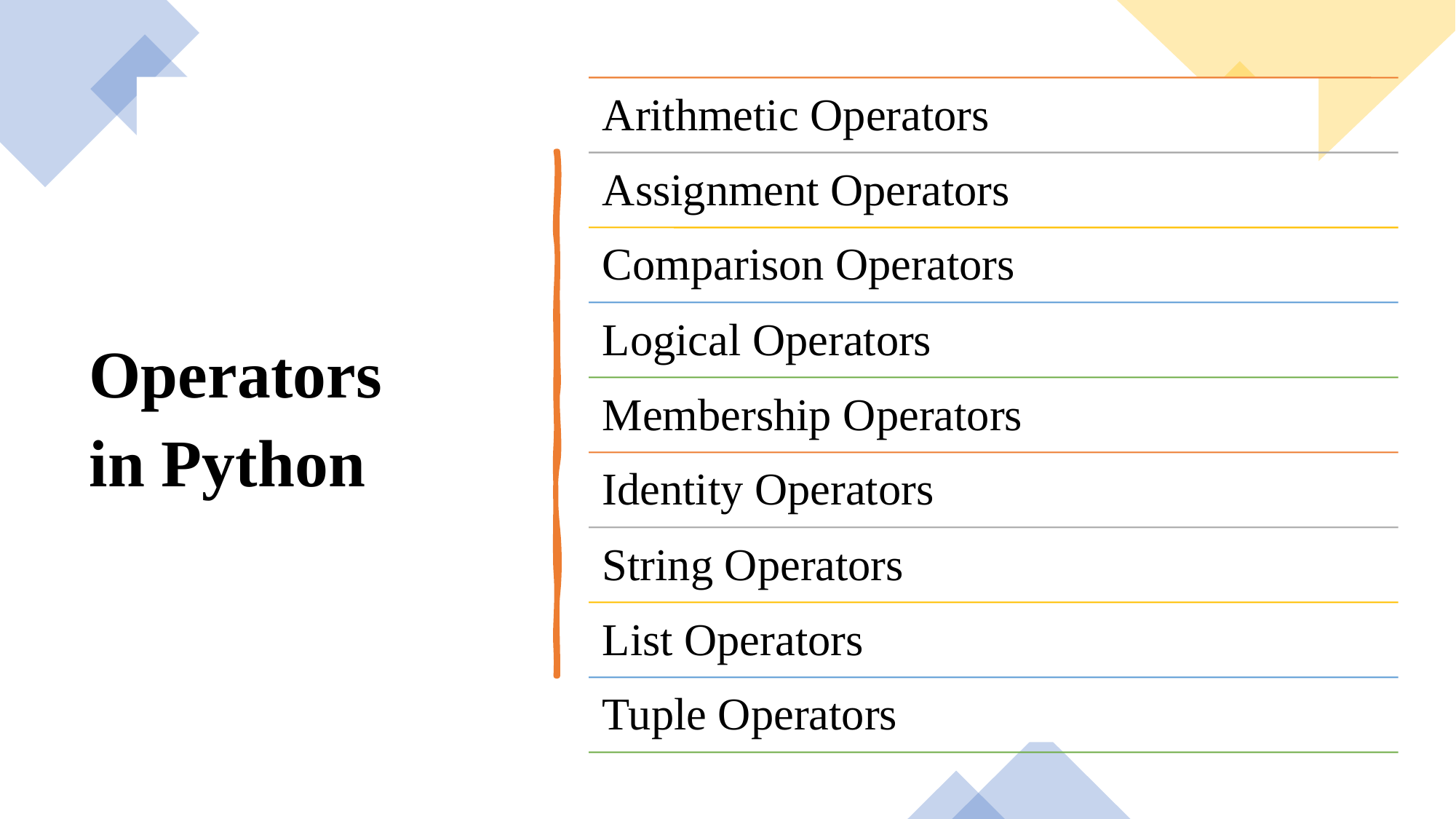

Arithmetic Operators
Assignment Operators
Comparison Operators
Logical Operators
Membership Operators
Identity Operators
String Operators
List Operators
Tuple Operators

#
Operators
in Python